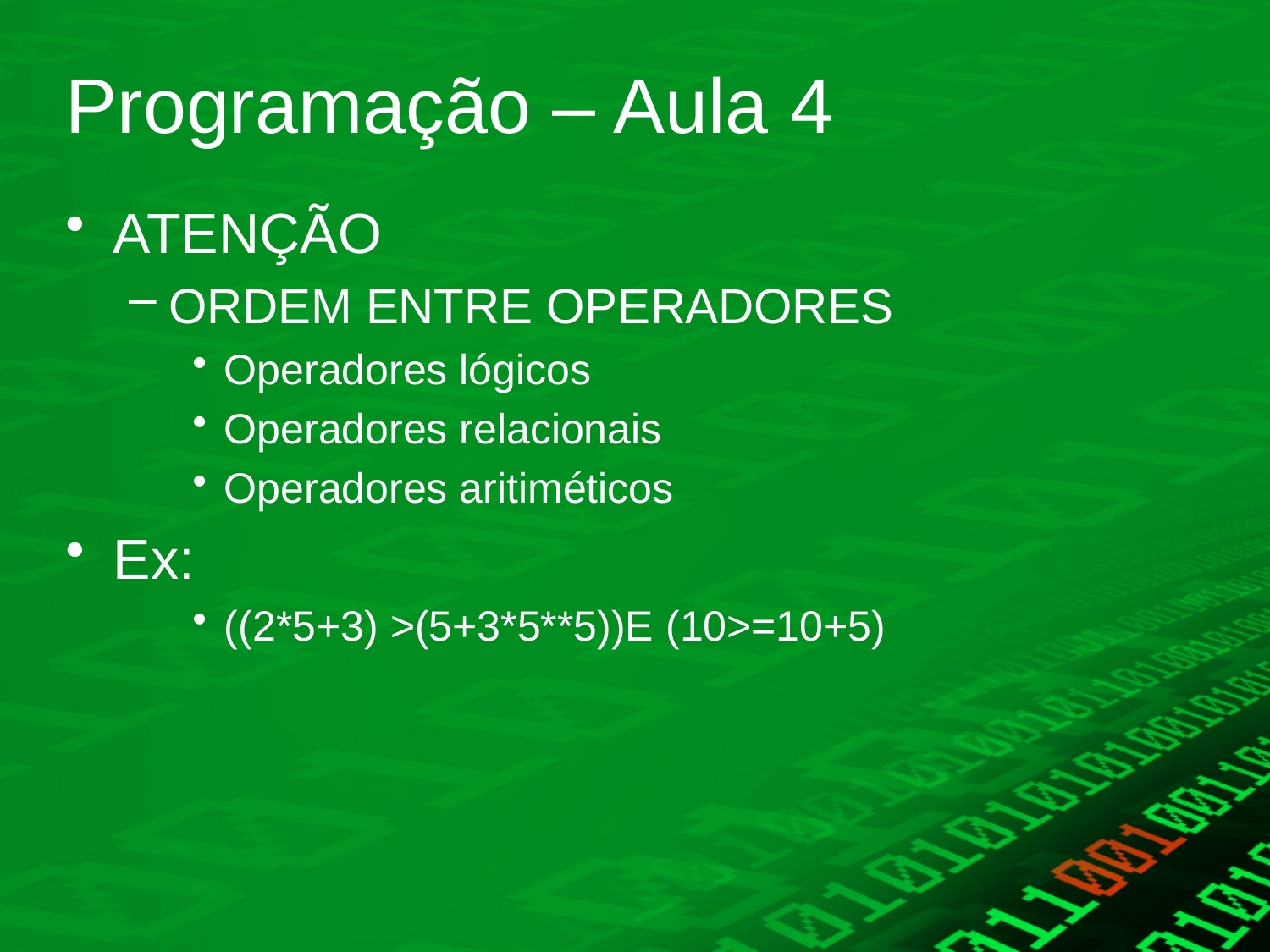

# Programação – Aula 4
ATENÇÃO
ORDEM ENTRE OPERADORES
Operadores lógicos
Operadores relacionais
Operadores aritiméticos
Ex:
((2*5+3) >(5+3*5**5))E (10>=10+5)